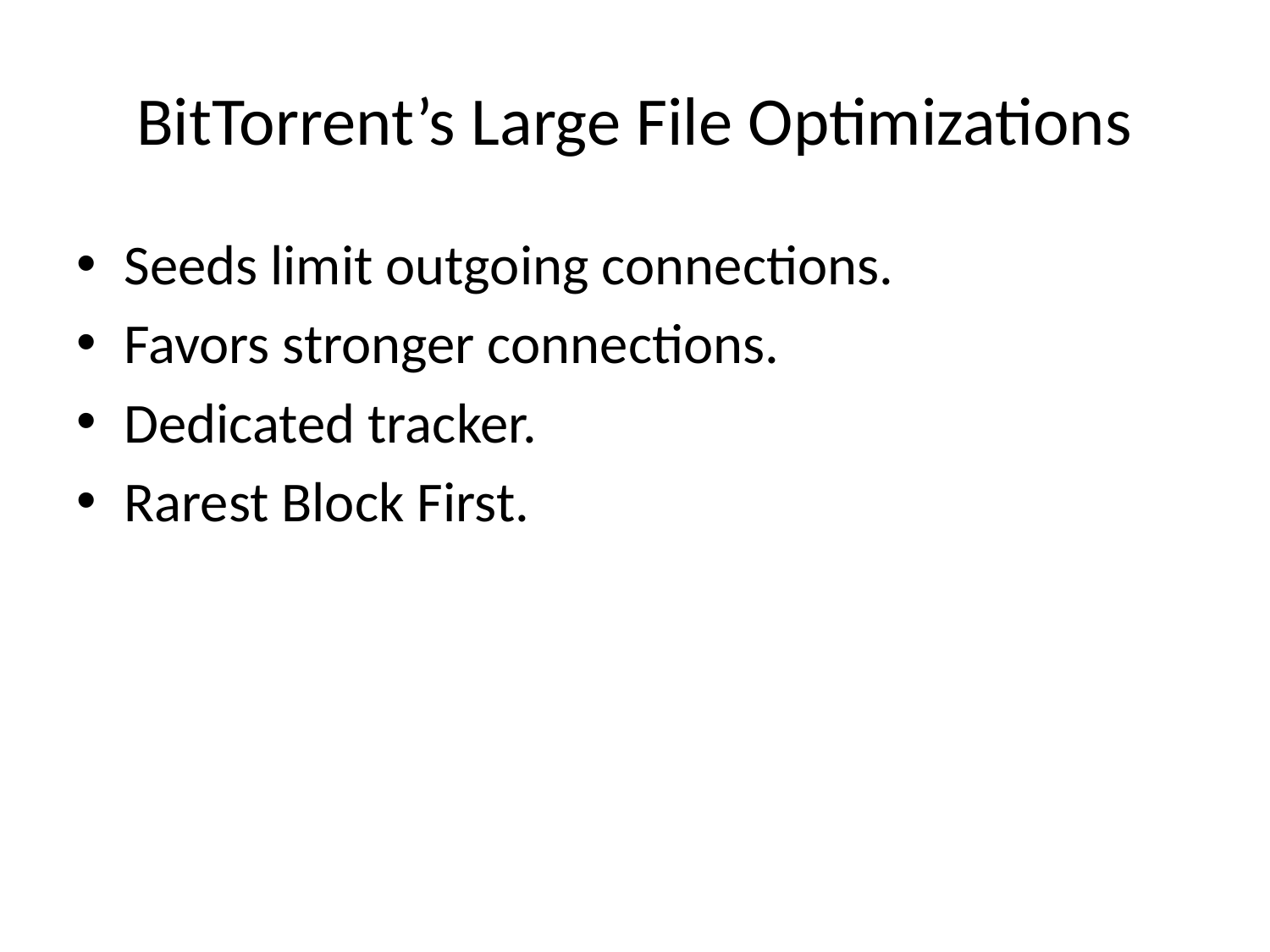

# BitTorrent’s Large File Optimizations
Seeds limit outgoing connections.
Favors stronger connections.
Dedicated tracker.
Rarest Block First.